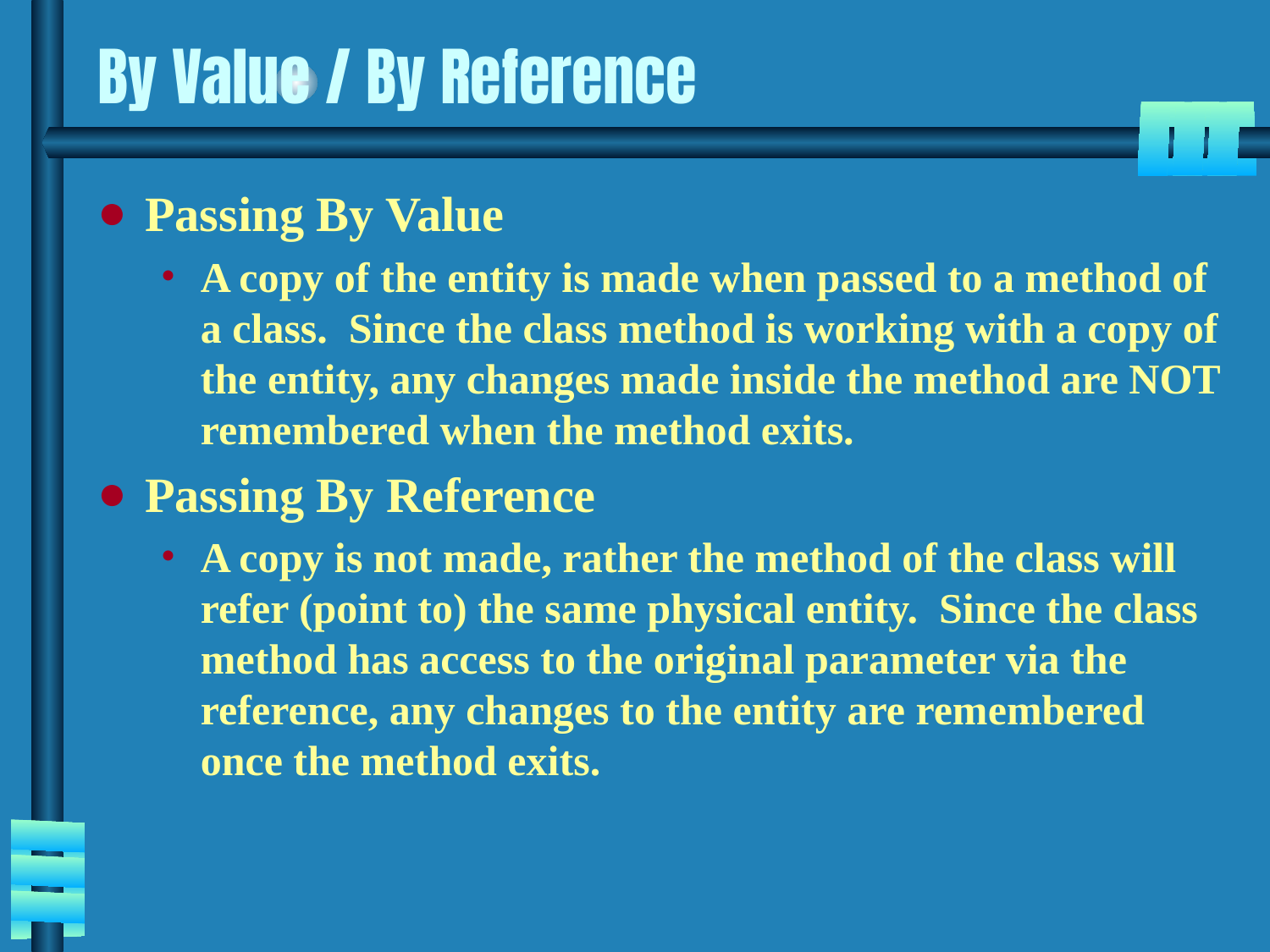

# By Value / By Reference
Passing By Value
A copy of the entity is made when passed to a method of a class.  Since the class method is working with a copy of the entity, any changes made inside the method are NOT remembered when the method exits.
Passing By Reference
A copy is not made, rather the method of the class will refer (point to) the same physical entity.  Since the class method has access to the original parameter via the reference, any changes to the entity are remembered once the method exits.